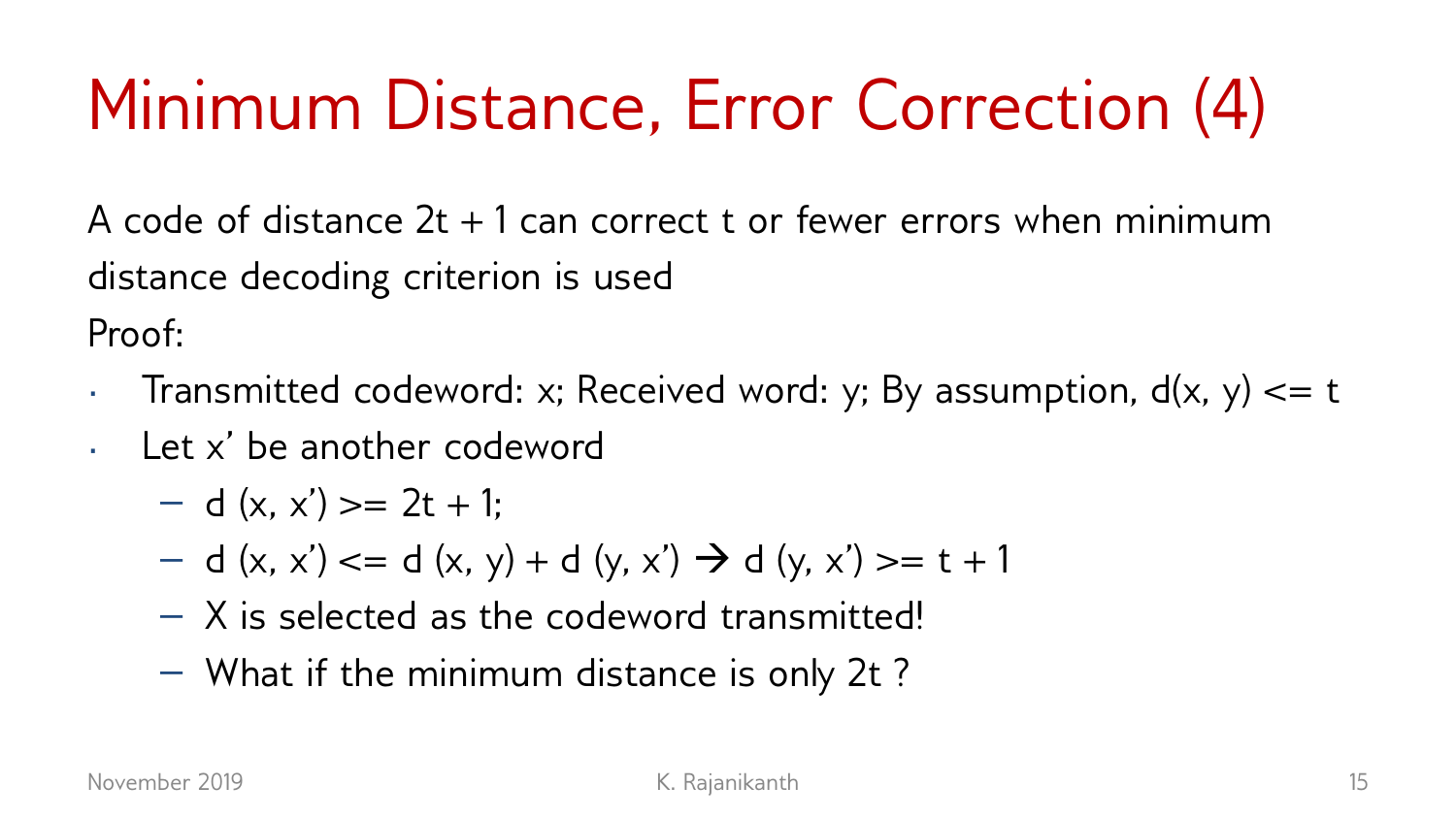

# Minimum Distance, Error Correction (4)
A code of distance 2t + 1 can correct t or fewer errors when minimum
distance decoding criterion is used
Proof:
Transmitted codeword: x; Received word: y; By assumption, d(x, y) <= t
Let x’ be another codeword
d (x, x’) >= 2t + 1;
d (x, x’) <= d (x, y) + d (y, x’) 🡪 d (y, x’) >= t + 1
X is selected as the codeword transmitted!
What if the minimum distance is only 2t ?

November 2019
K. Rajanikanth
15